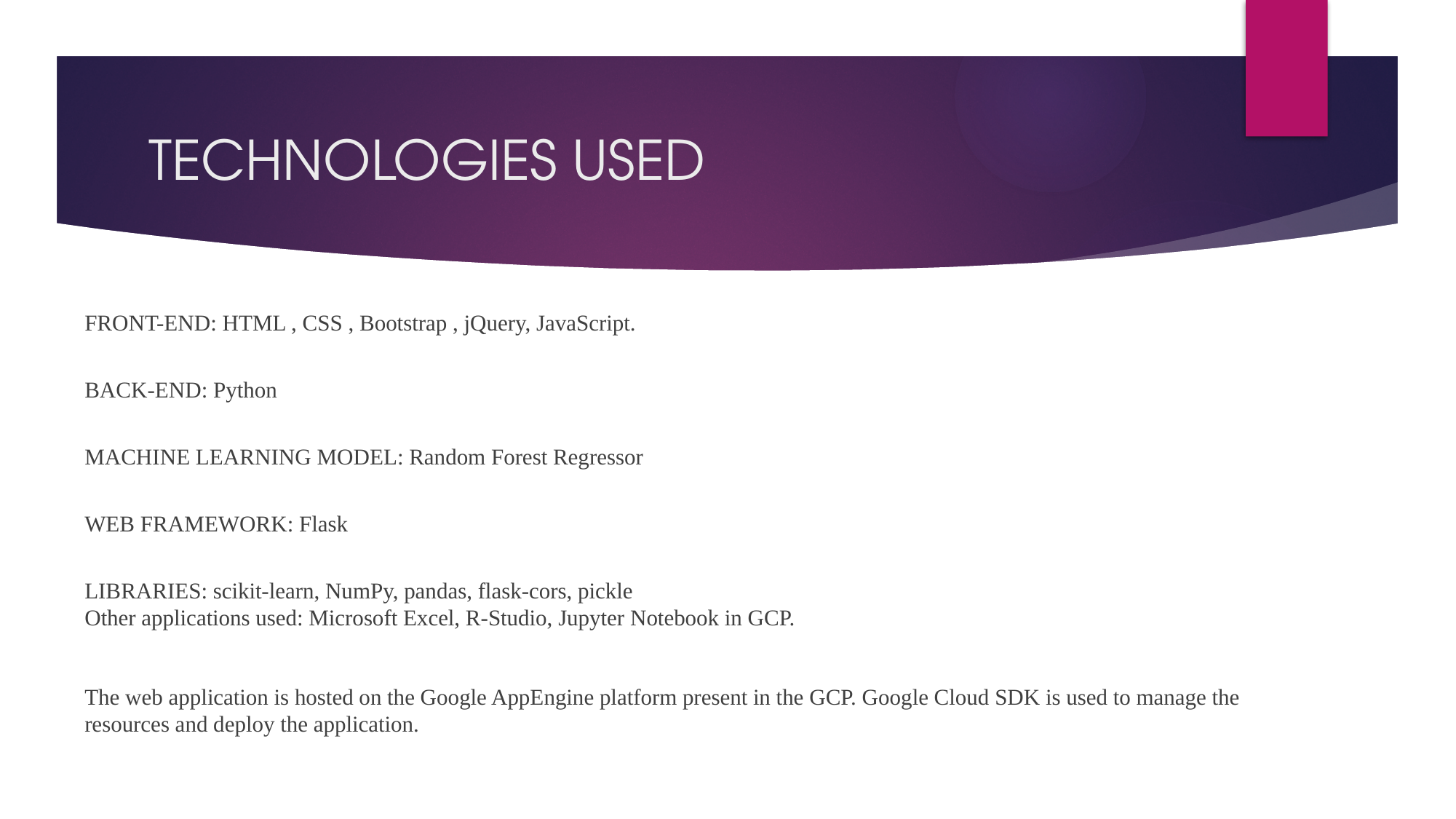

# TECHNOLOGIES USED

FRONT-END: HTML , CSS , Bootstrap , jQuery, JavaScript.
BACK-END: Python
MACHINE LEARNING MODEL: Random Forest Regressor
WEB FRAMEWORK: Flask
LIBRARIES: scikit-learn, NumPy, pandas, flask-cors, pickle
Other applications used: Microsoft Excel, R-Studio, Jupyter Notebook in GCP.

The web application is hosted on the Google AppEngine platform present in the GCP. Google Cloud SDK is used to manage the resources and deploy the application.